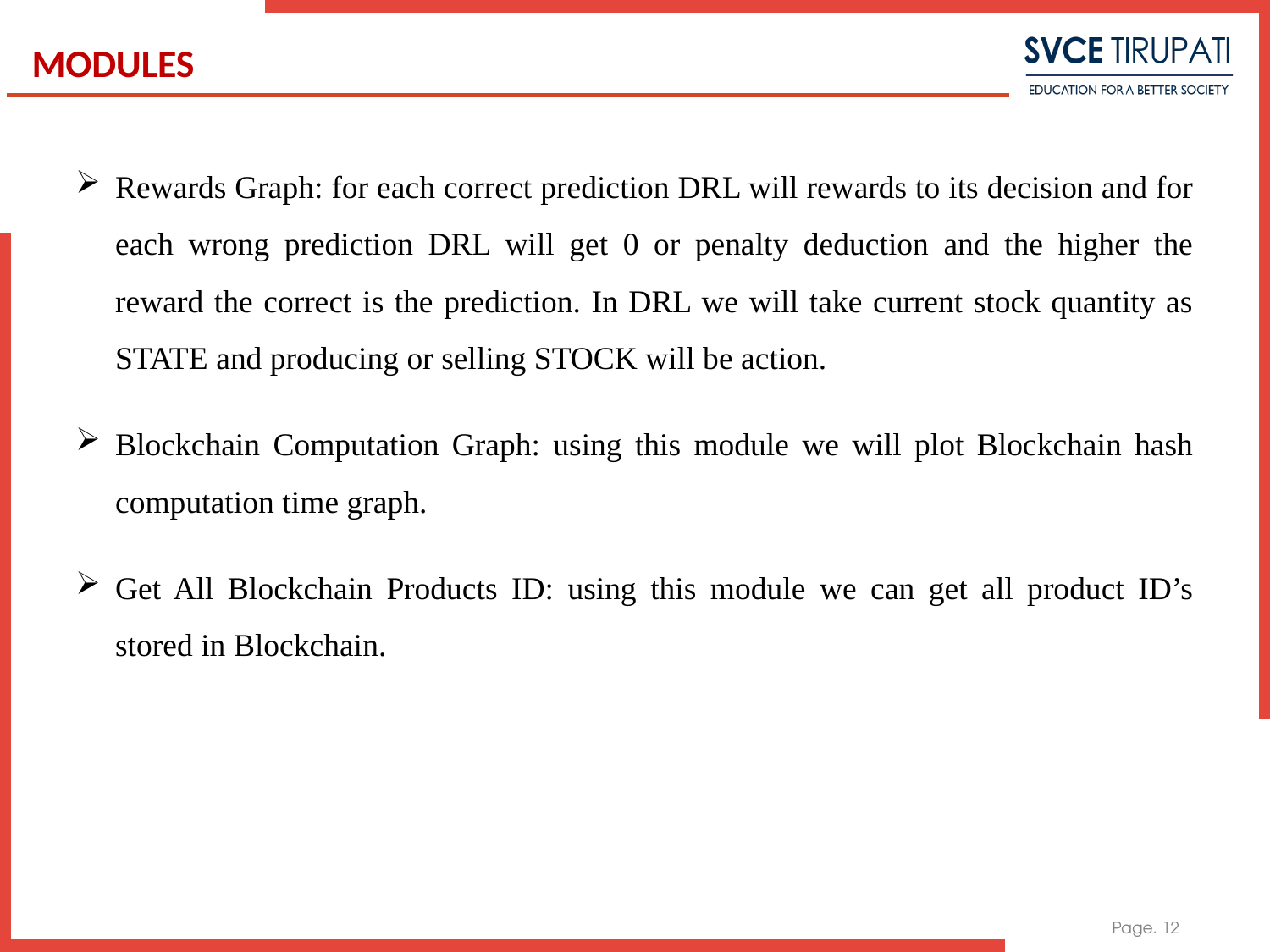

MODULES
Rewards Graph: for each correct prediction DRL will rewards to its decision and for each wrong prediction DRL will get 0 or penalty deduction and the higher the reward the correct is the prediction. In DRL we will take current stock quantity as STATE and producing or selling STOCK will be action.
Blockchain Computation Graph: using this module we will plot Blockchain hash computation time graph.
Get All Blockchain Products ID: using this module we can get all product ID’s stored in Blockchain.